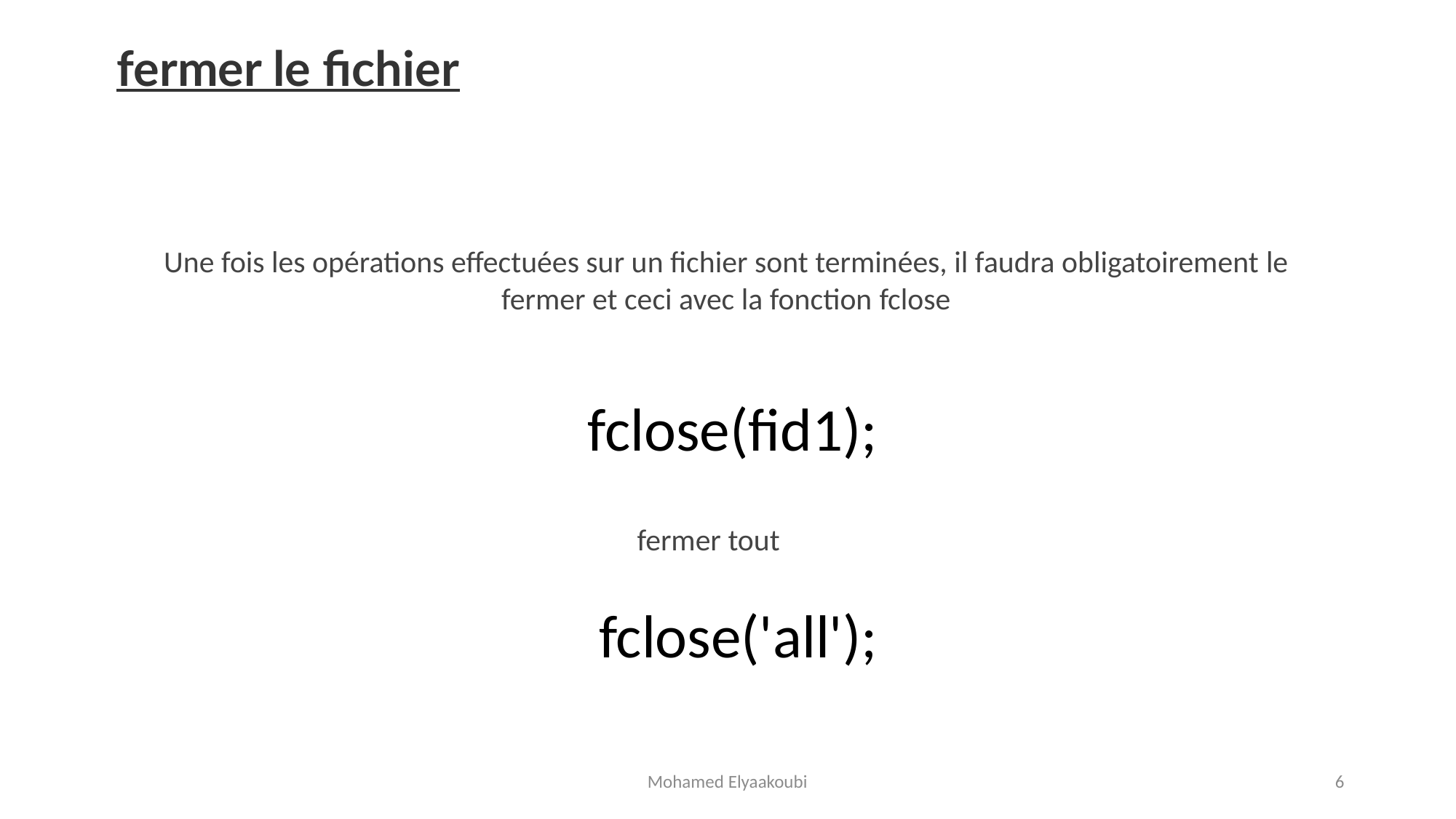

fermer le fichier
Une fois les opérations effectuées sur un fichier sont terminées, il faudra obligatoirement le fermer et ceci avec la fonction fclose
fclose(fid1);
fermer tout
fclose('all');
Mohamed Elyaakoubi
6